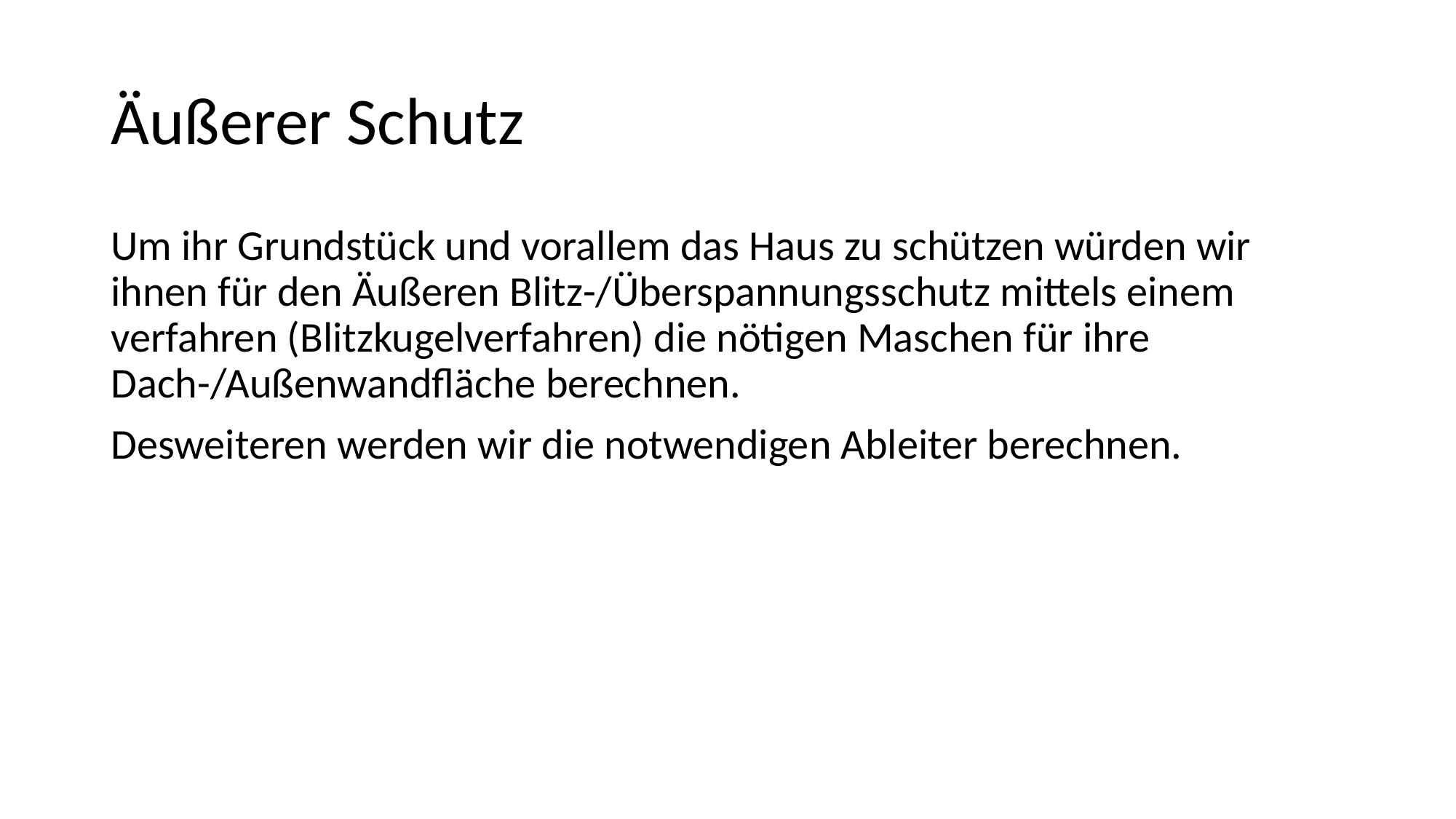

# Äußerer Schutz
Um ihr Grundstück und vorallem das Haus zu schützen würden wir ihnen für den Äußeren Blitz-/Überspannungsschutz mittels einem verfahren (Blitzkugelverfahren) die nötigen Maschen für ihre Dach-/Außenwandfläche berechnen.
Desweiteren werden wir die notwendigen Ableiter berechnen.